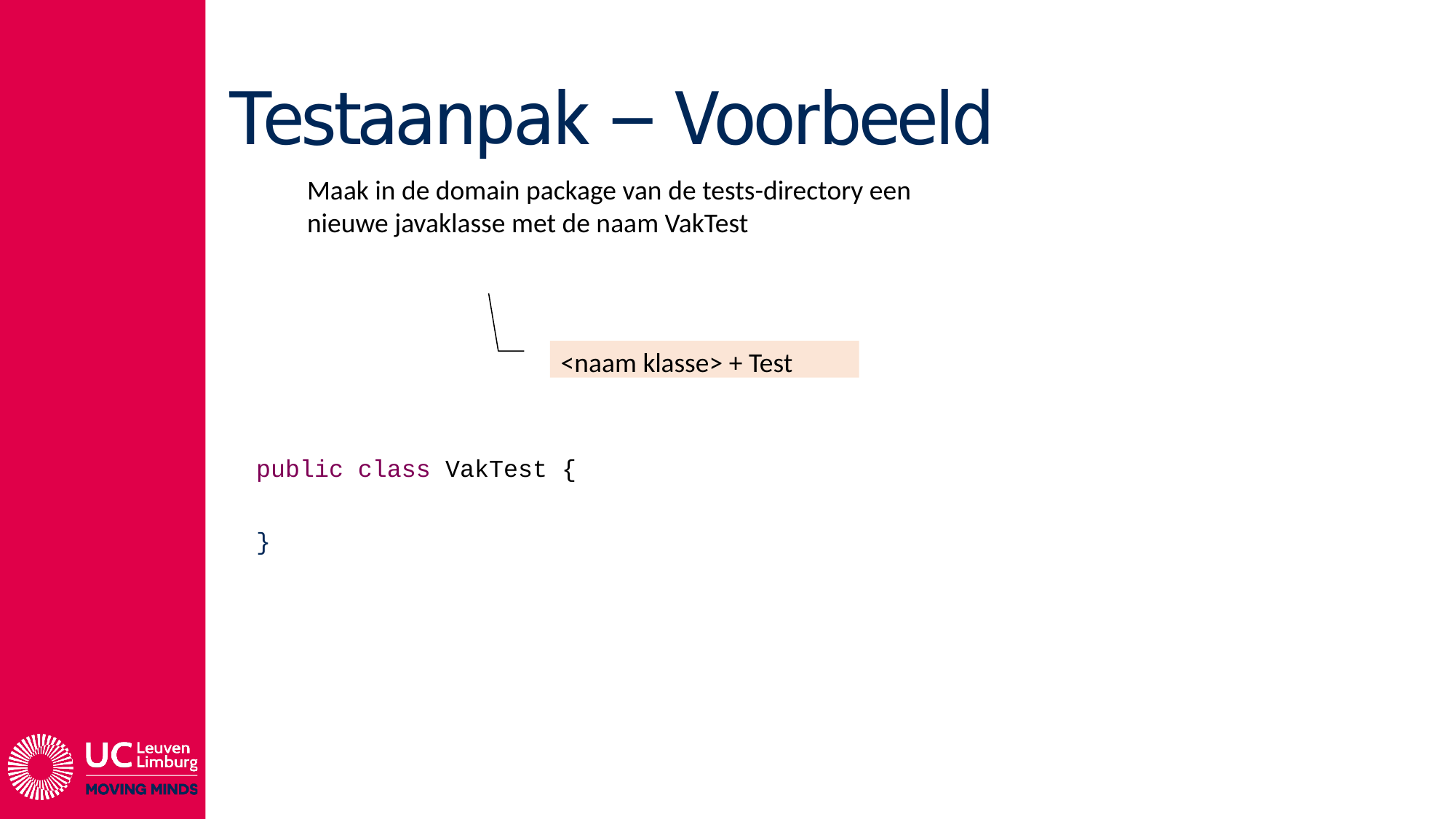

# Testaanpak – Voorbeeld
Maak in de domain package van de tests-directory een nieuwe javaklasse met de naam VakTest

<naam klasse> + Test
public class VakTest {
}